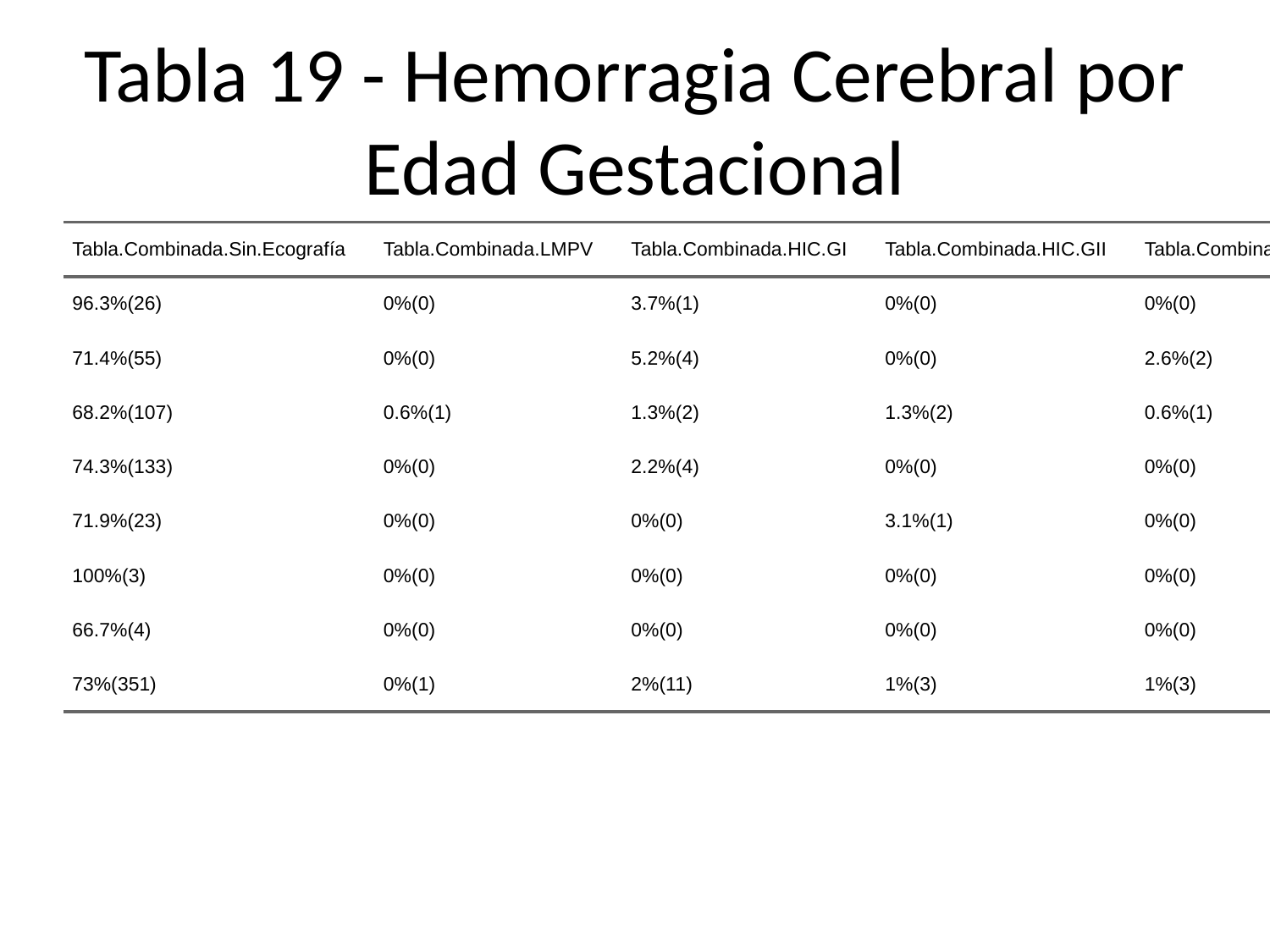

# Tabla 19 - Hemorragia Cerebral por Edad Gestacional
| Tabla.Combinada.Sin.Ecografía | Tabla.Combinada.LMPV | Tabla.Combinada.HIC.GI | Tabla.Combinada.HIC.GII | Tabla.Combinada.HIC.GIII | Tabla.Combinada.Normal | Tabla.Combinada.Total |
| --- | --- | --- | --- | --- | --- | --- |
| 96.3%(26) | 0%(0) | 3.7%(1) | 0%(0) | 0%(0) | 0%(0) | 6%(27) |
| 71.4%(55) | 0%(0) | 5.2%(4) | 0%(0) | 2.6%(2) | 20.8%(16) | 16%(77) |
| 68.2%(107) | 0.6%(1) | 1.3%(2) | 1.3%(2) | 0.6%(1) | 28%(44) | 33%(157) |
| 74.3%(133) | 0%(0) | 2.2%(4) | 0%(0) | 0%(0) | 23.5%(42) | 37%(179) |
| 71.9%(23) | 0%(0) | 0%(0) | 3.1%(1) | 0%(0) | 25%(8) | 7%(32) |
| 100%(3) | 0%(0) | 0%(0) | 0%(0) | 0%(0) | 0%(0) | 1%(3) |
| 66.7%(4) | 0%(0) | 0%(0) | 0%(0) | 0%(0) | 33.3%(2) | 1%(6) |
| 73%(351) | 0%(1) | 2%(11) | 1%(3) | 1%(3) | 23%(112) | 100%(481) |